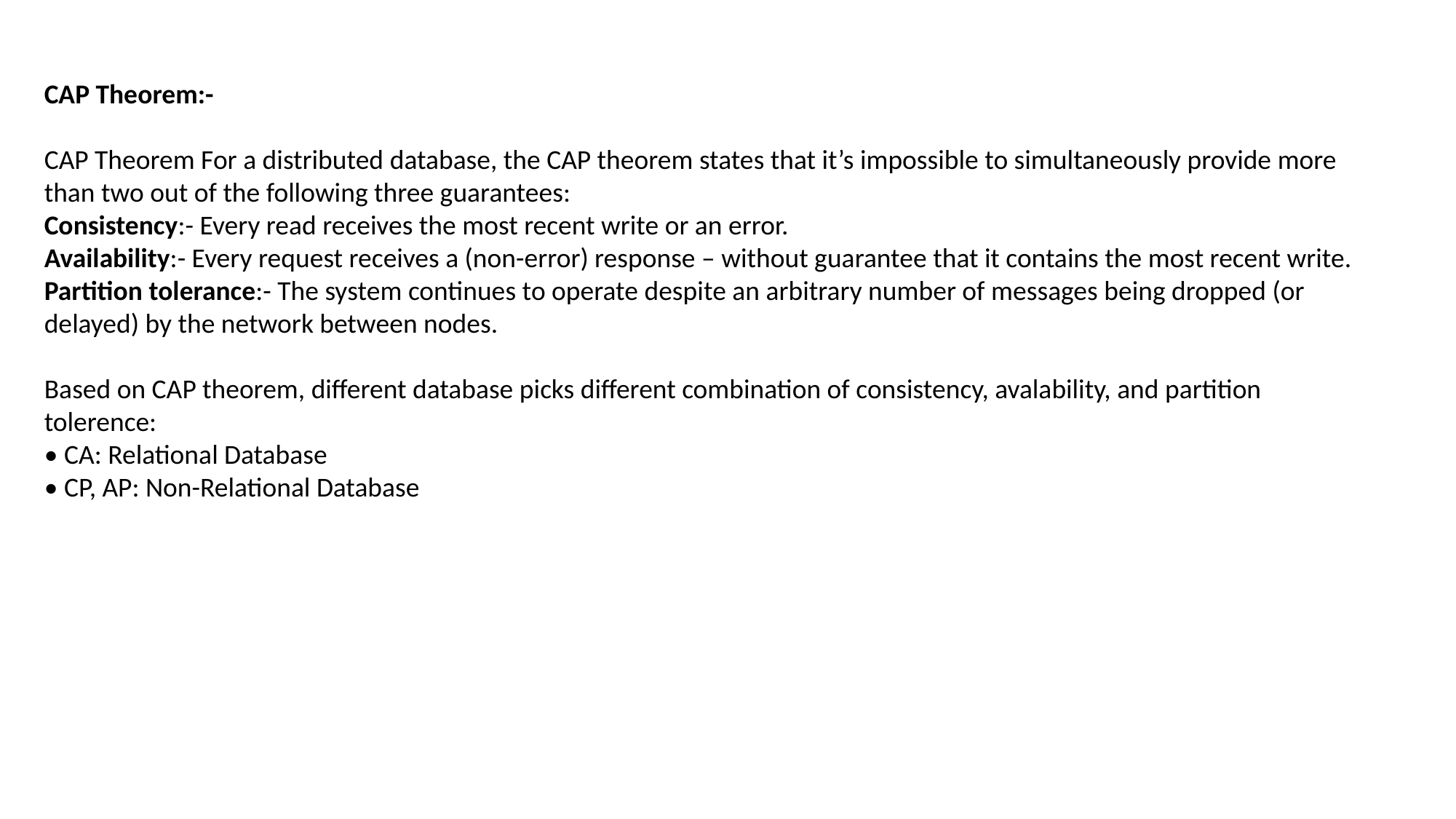

CAP Theorem:-

CAP Theorem For a distributed database, the CAP theorem states that it’s impossible to simultaneously provide more than two out of the following three guarantees:
Consistency:- Every read receives the most recent write or an error.
Availability:- Every request receives a (non-error) response – without guarantee that it contains the most recent write. Partition tolerance:- The system continues to operate despite an arbitrary number of messages being dropped (or delayed) by the network between nodes.

Based on CAP theorem, different database picks different combination of consistency, avalability, and partition tolerence:
• CA: Relational Database
• CP, AP: Non-Relational Database